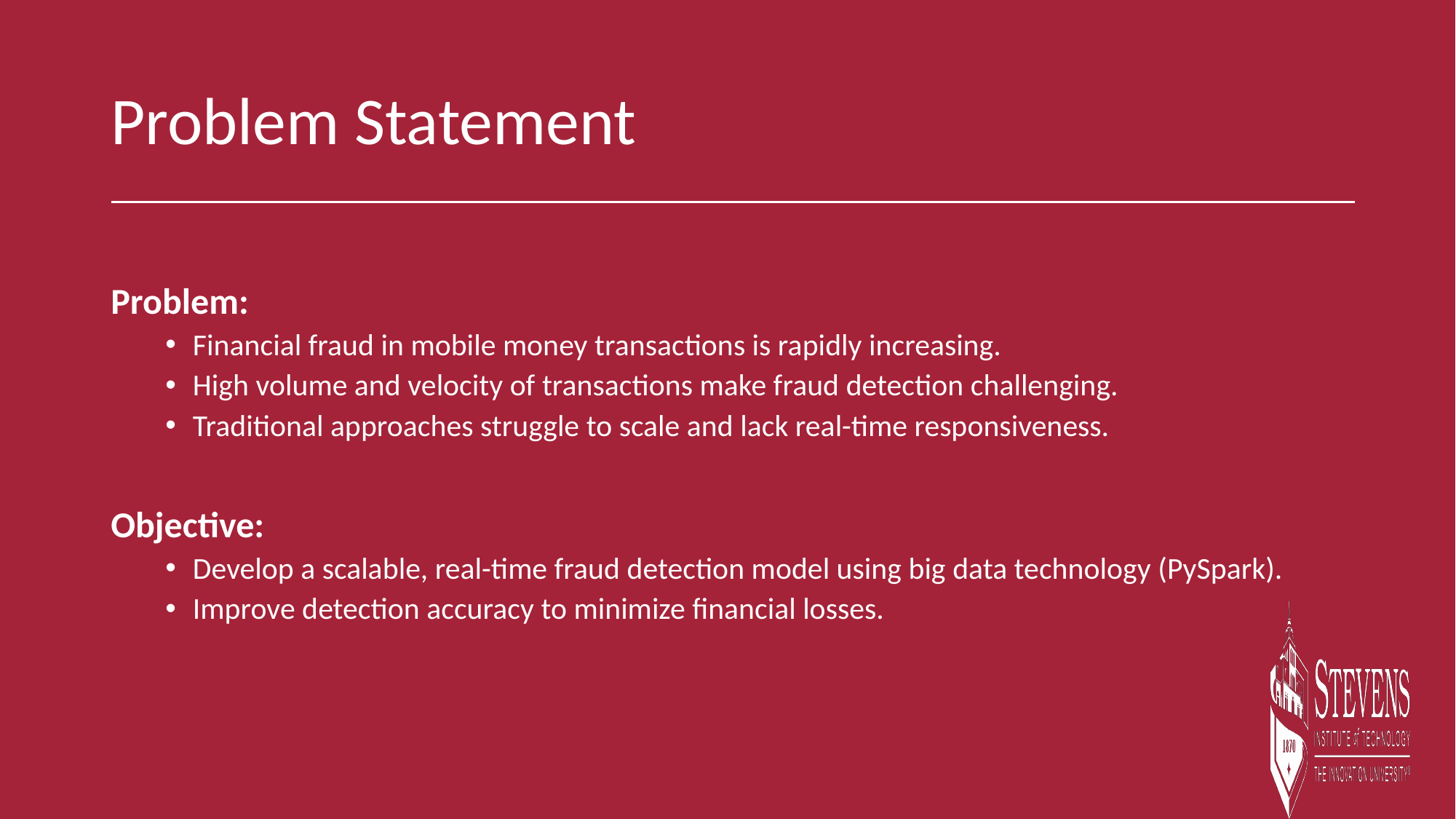

# Problem Statement

Problem:
Financial fraud in mobile money transactions is rapidly increasing.
High volume and velocity of transactions make fraud detection challenging.
Traditional approaches struggle to scale and lack real-time responsiveness.

Objective:
Develop a scalable, real-time fraud detection model using big data technology (PySpark).
Improve detection accuracy to minimize financial losses.